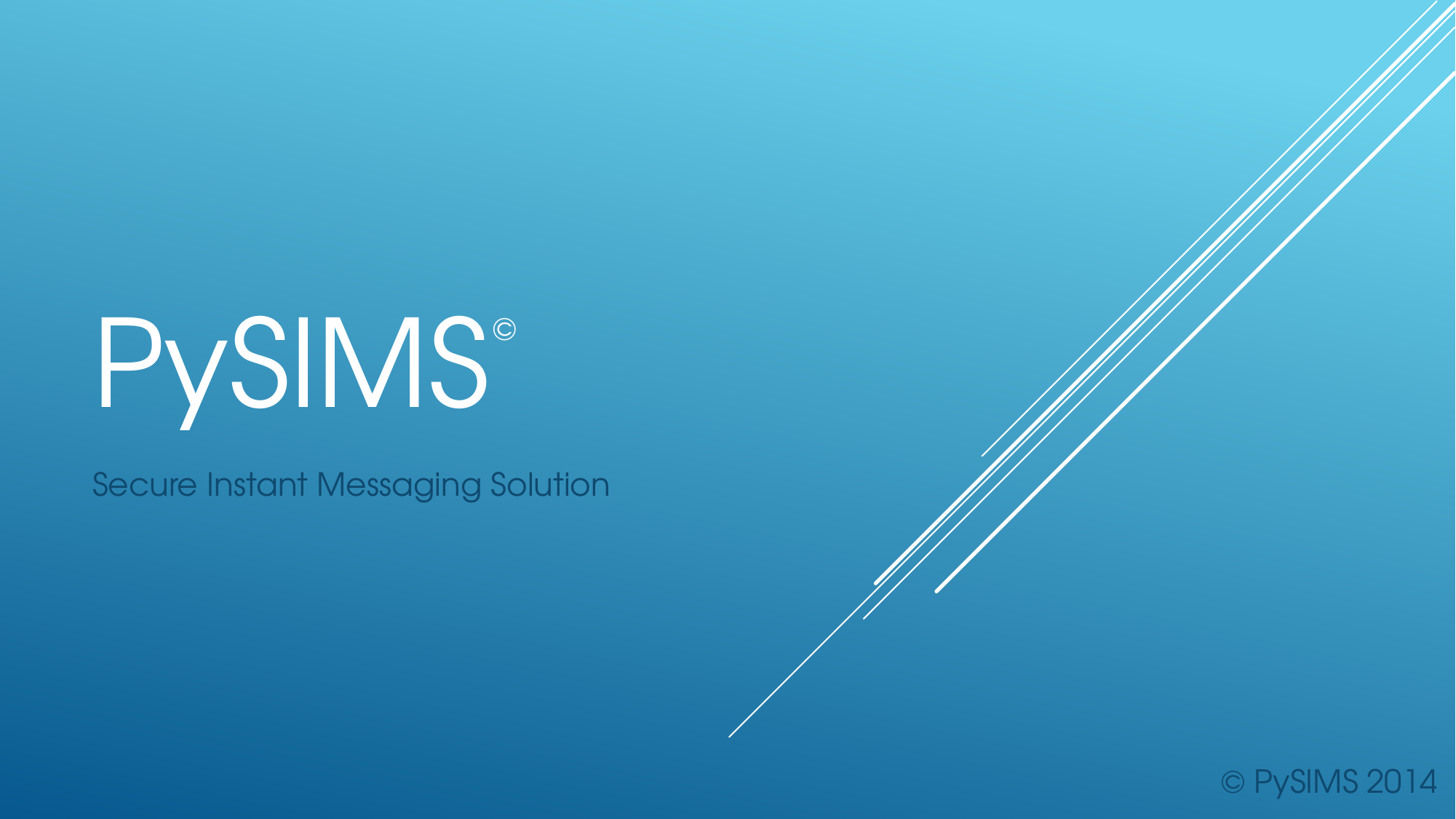

# PySIMS
©
Secure Instant Messaging Solution
© PySIMS 2014